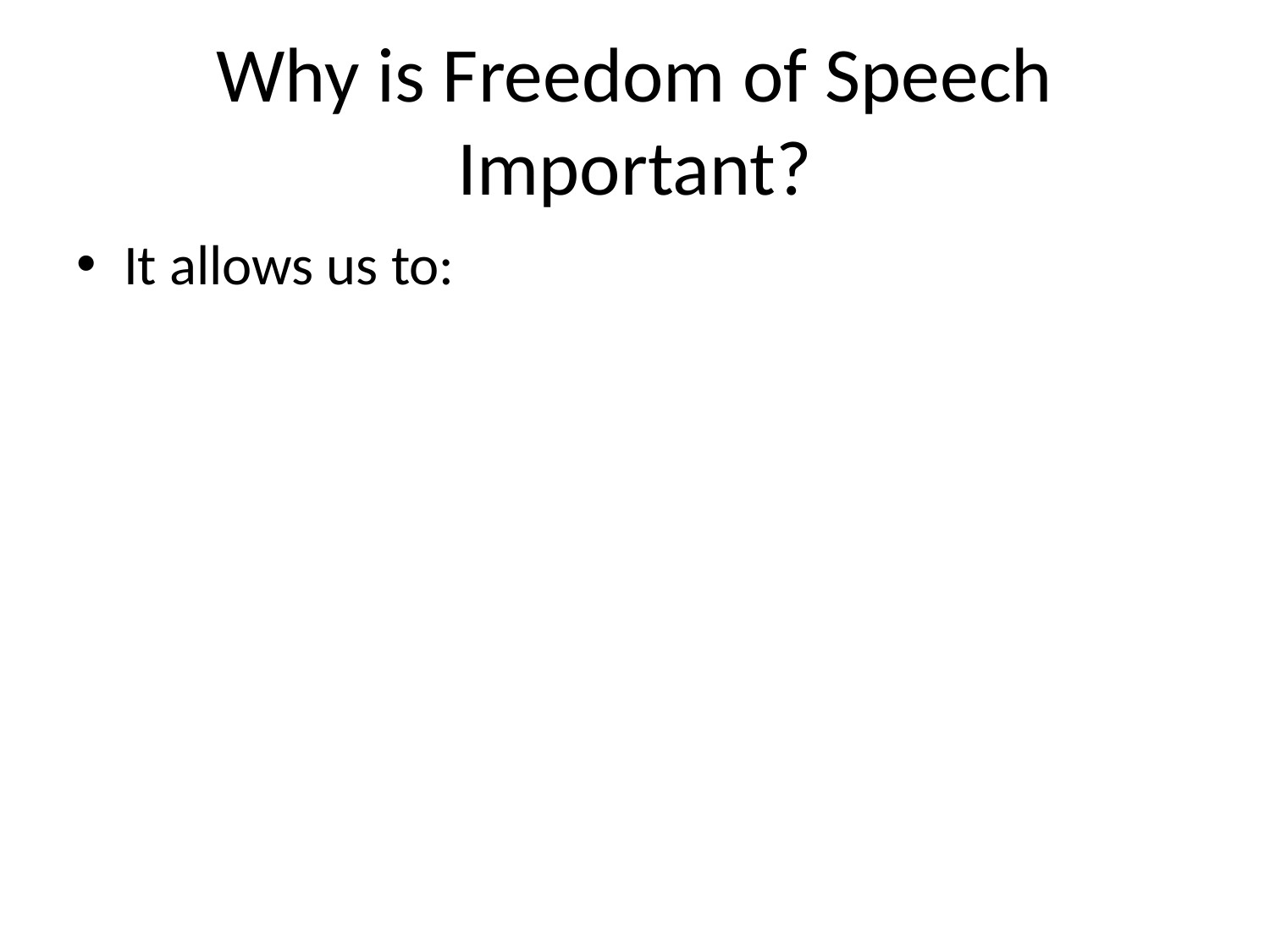

# Why is Freedom of Speech Important?
It allows us to: